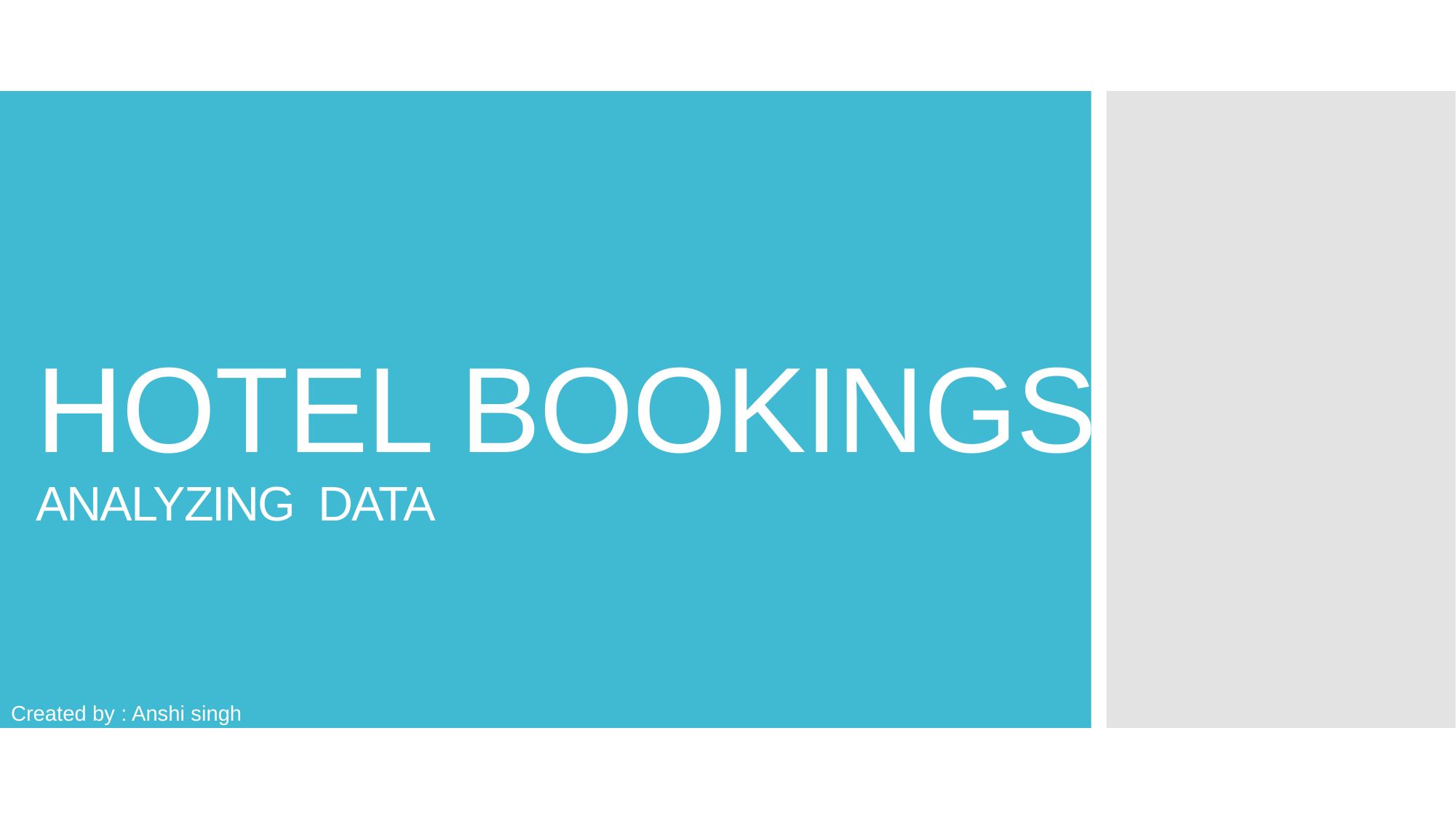

# HOTEL BOOKINGS ANALYZING  DATA
Created by : Anshi singh